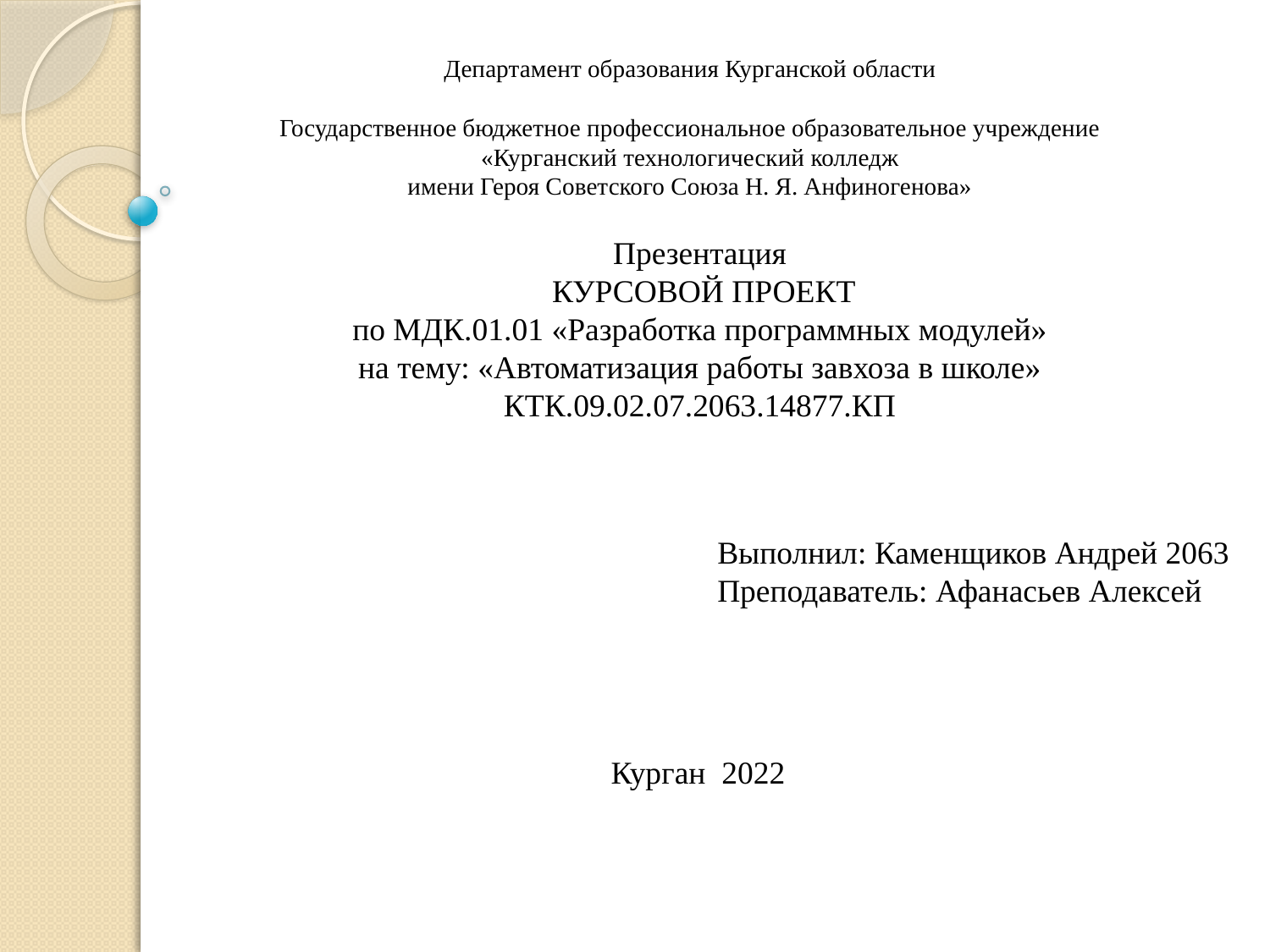

Департамент образования Курганской области

Государственное бюджетное профессиональное образовательное учреждение
«Курганский технологический колледж
имени Героя Советского Союза Н. Я. Анфиногенова»

Презентация
 КУРСОВОЙ ПРОЕКТ
по МДК.01.01 «Разработка программных модулей»
на тему: «Автоматизация работы завхоза в школе»
КТК.09.02.07.2063.14877.КП

Выполнил: Каменщиков Андрей 2063
Преподаватель: Афанасьев Алексей
       Курган  2022